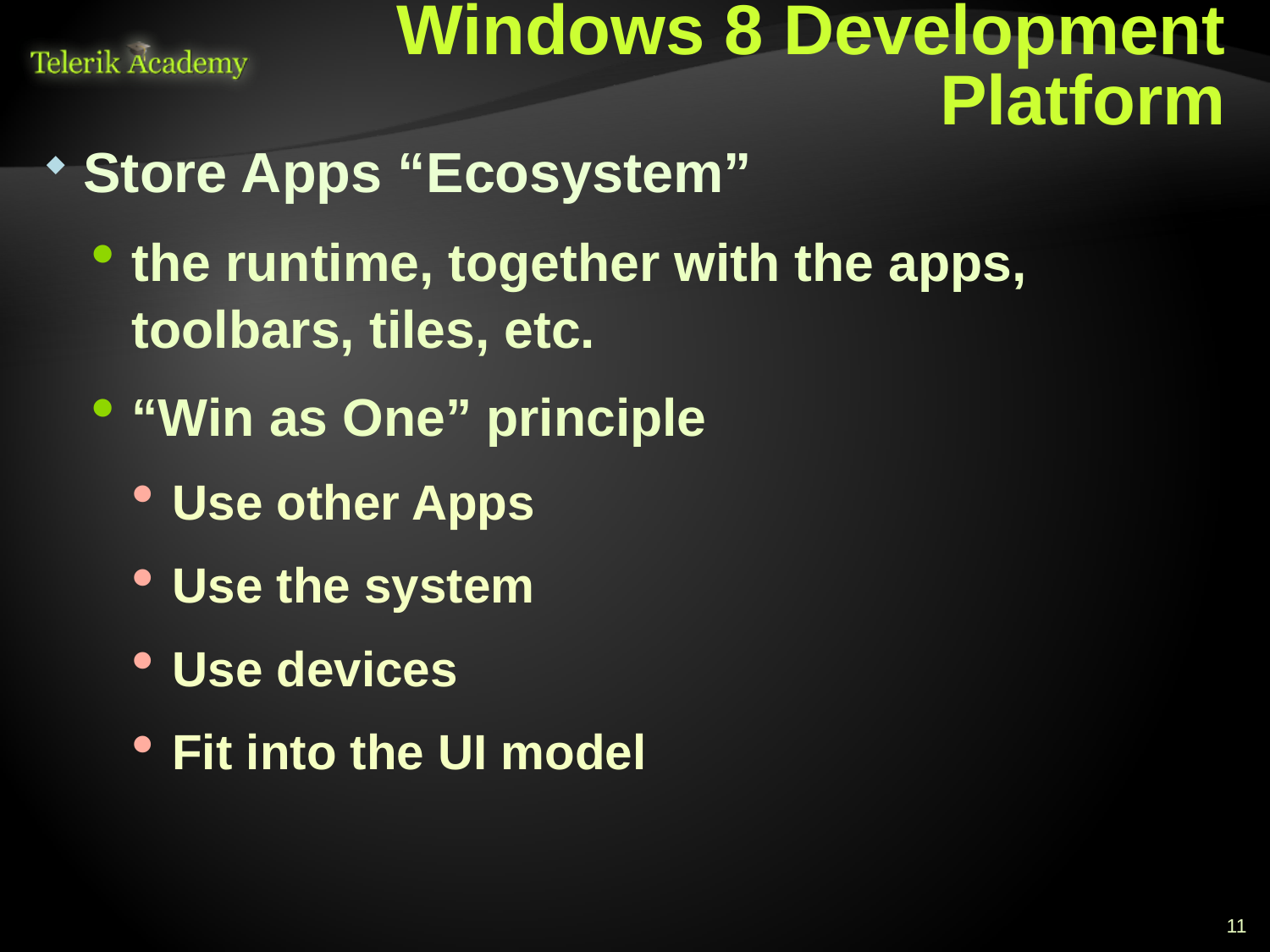

# Windows 8 Development Platform
Store Apps “Ecosystem”
the runtime, together with the apps, toolbars, tiles, etc.
“Win as One” principle
Use other Apps
Use the system
Use devices
Fit into the UI model

11